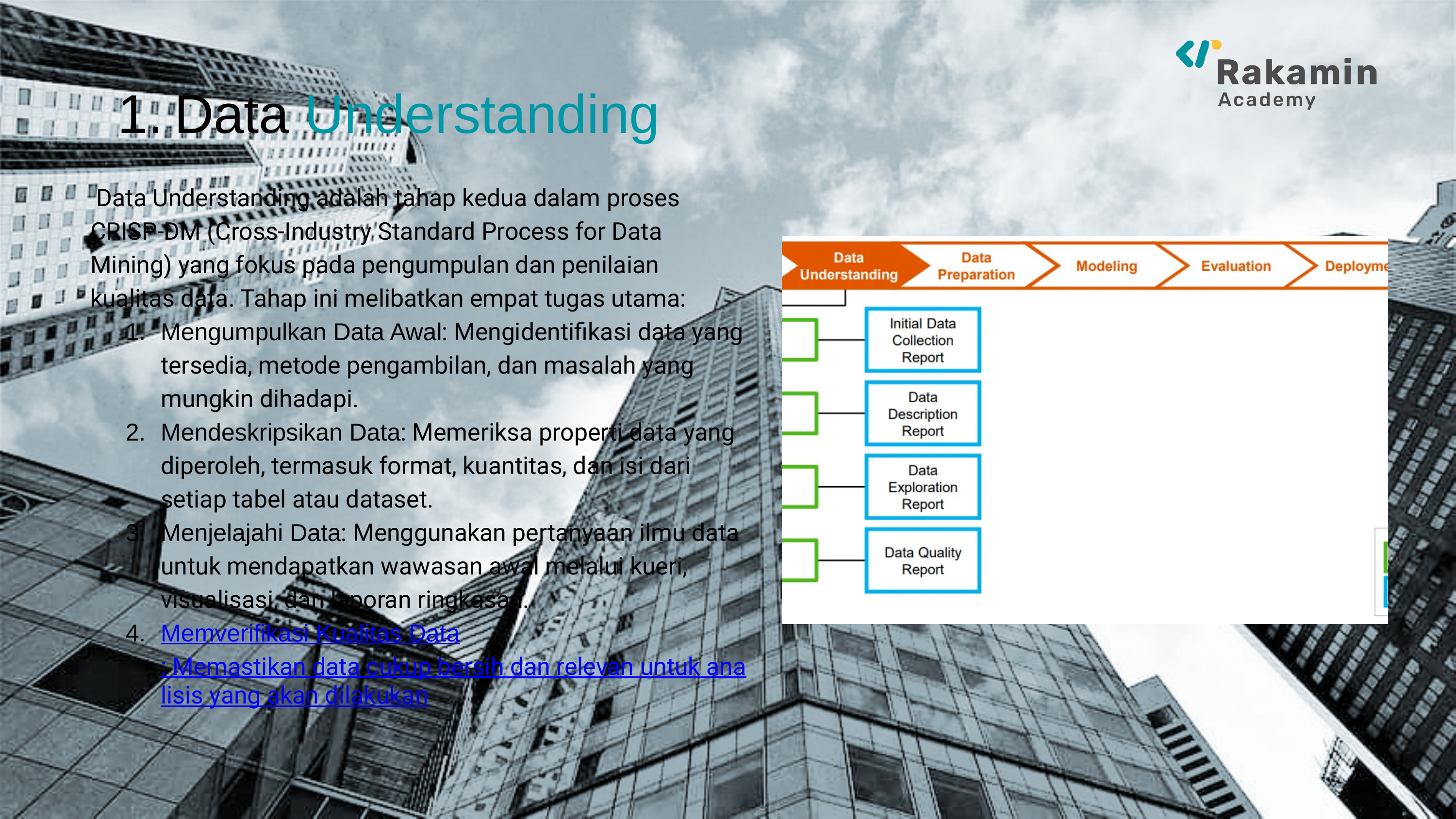

Data Understanding
 Data Understanding adalah tahap kedua dalam proses CRISP-DM (Cross-Industry Standard Process for Data Mining) yang fokus pada pengumpulan dan penilaian kualitas data. Tahap ini melibatkan empat tugas utama:
Mengumpulkan Data Awal: Mengidentifikasi data yang tersedia, metode pengambilan, dan masalah yang mungkin dihadapi.
Mendeskripsikan Data: Memeriksa properti data yang diperoleh, termasuk format, kuantitas, dan isi dari setiap tabel atau dataset.
Menjelajahi Data: Menggunakan pertanyaan ilmu data untuk mendapatkan wawasan awal melalui kueri, visualisasi, dan laporan ringkasan.
Memverifikasi Kualitas Data: Memastikan data cukup bersih dan relevan untuk analisis yang akan dilakukan